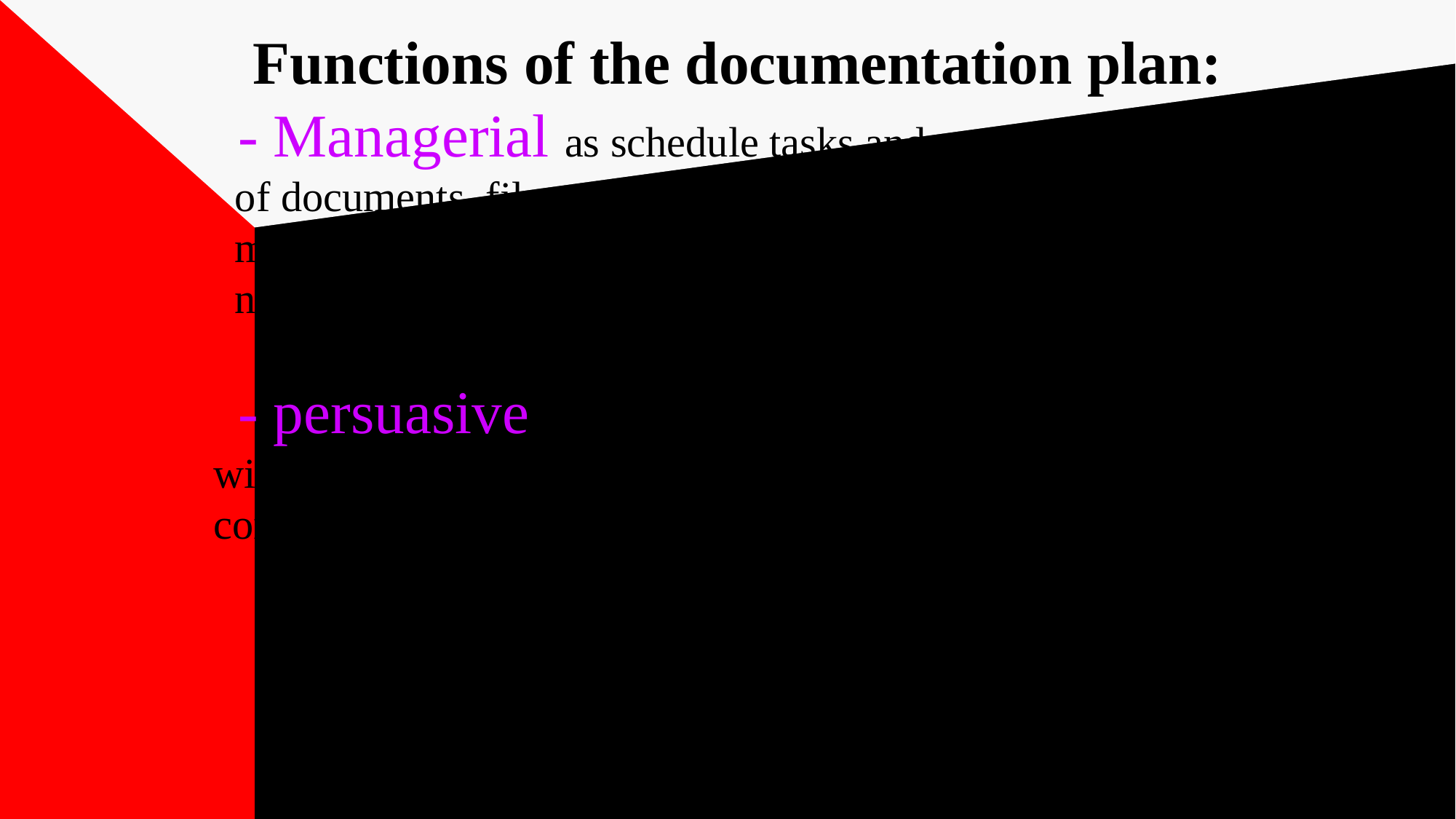

# Functions of the documentation plan: - Managerial as schedule tasks and people, keep track of documents, files, record and anticipate important meeting, monitor progress and make concession when necessary. - persuasive as present a sensible design, show willingness to cooperate, indicate talents and capabilities convincingly, appear dependable.